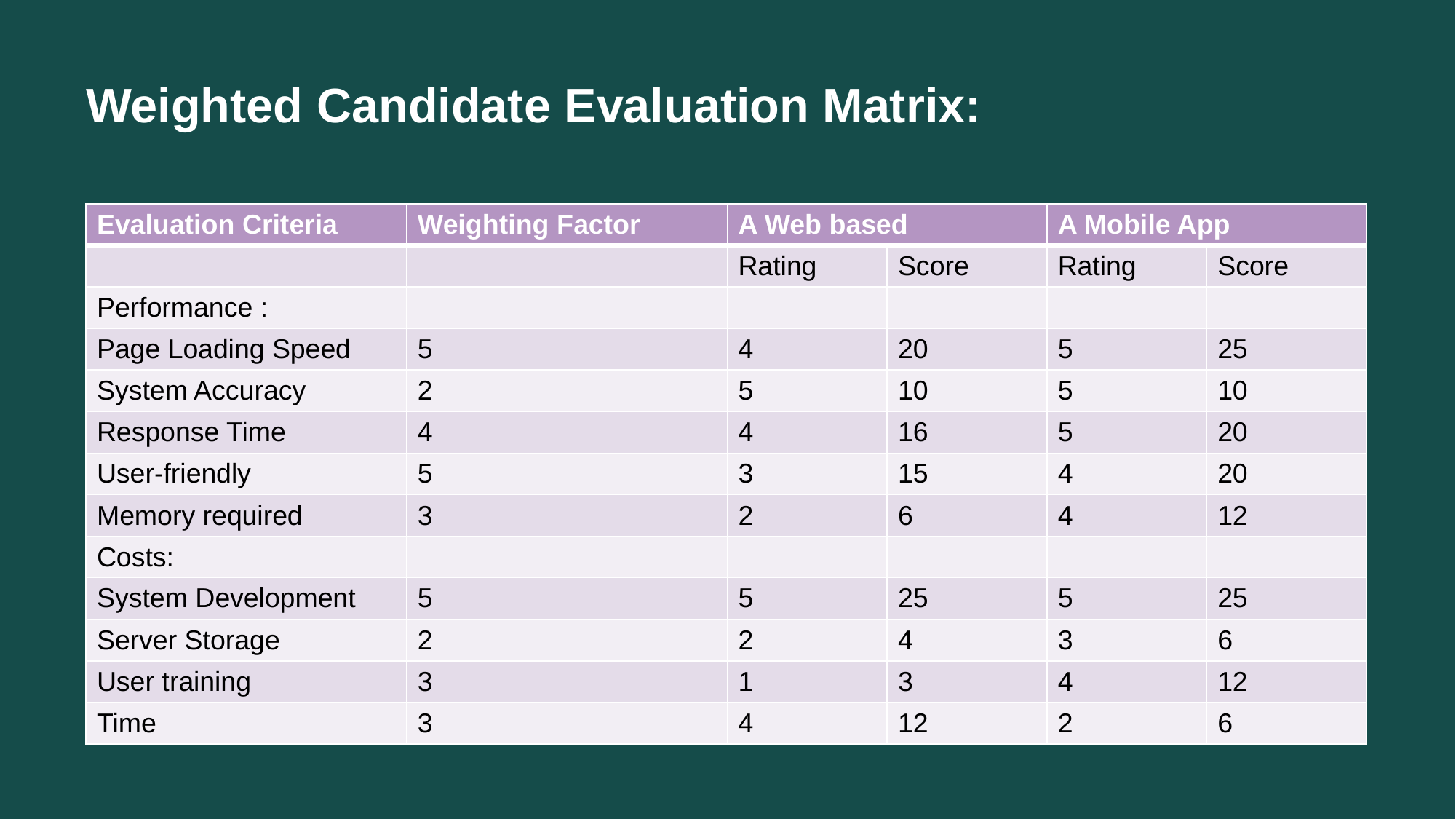

# Weighted Candidate Evaluation Matrix:
| Evaluation Criteria​ | Weighting Factor​ | A Web based ​ |  | A Mobile App​ |  |
| --- | --- | --- | --- | --- | --- |
| ​ | ​ | Rating​ | Score​ | Rating​ | Score​ |
| Performance :​ | ​ | ​ | ​ | ​ | ​ |
| Page Loading Speed​ | 5​ | 4​ | 20​ | 5​ | 25​ |
| System Accuracy ​ | 2​ | 5​ | 10​ | 5​ | 10​ |
| Response Time​ | 4​ | 4​ | 16​ | 5​ | 20​ |
| User-friendly​ | 5​ | 3​ | 15​ | 4​ | 20​ |
| Memory required​ | 3​ | 2​ | 6​ | 4​ | 12​ |
| Costs:​ | ​ | ​ | ​ | ​ | ​ |
| System Development​ | 5​ | 5​ | 25​ | 5​ | 25​ |
| Server Storage​ | 2​ | 2​ | 4​ | 3​ | 6​ |
| User training​ | 3​ | 1​ | 3​ | 4​ | 12​ |
| Time ​ | 3​ | 4​ | 12​ | 2​ | 6​ |